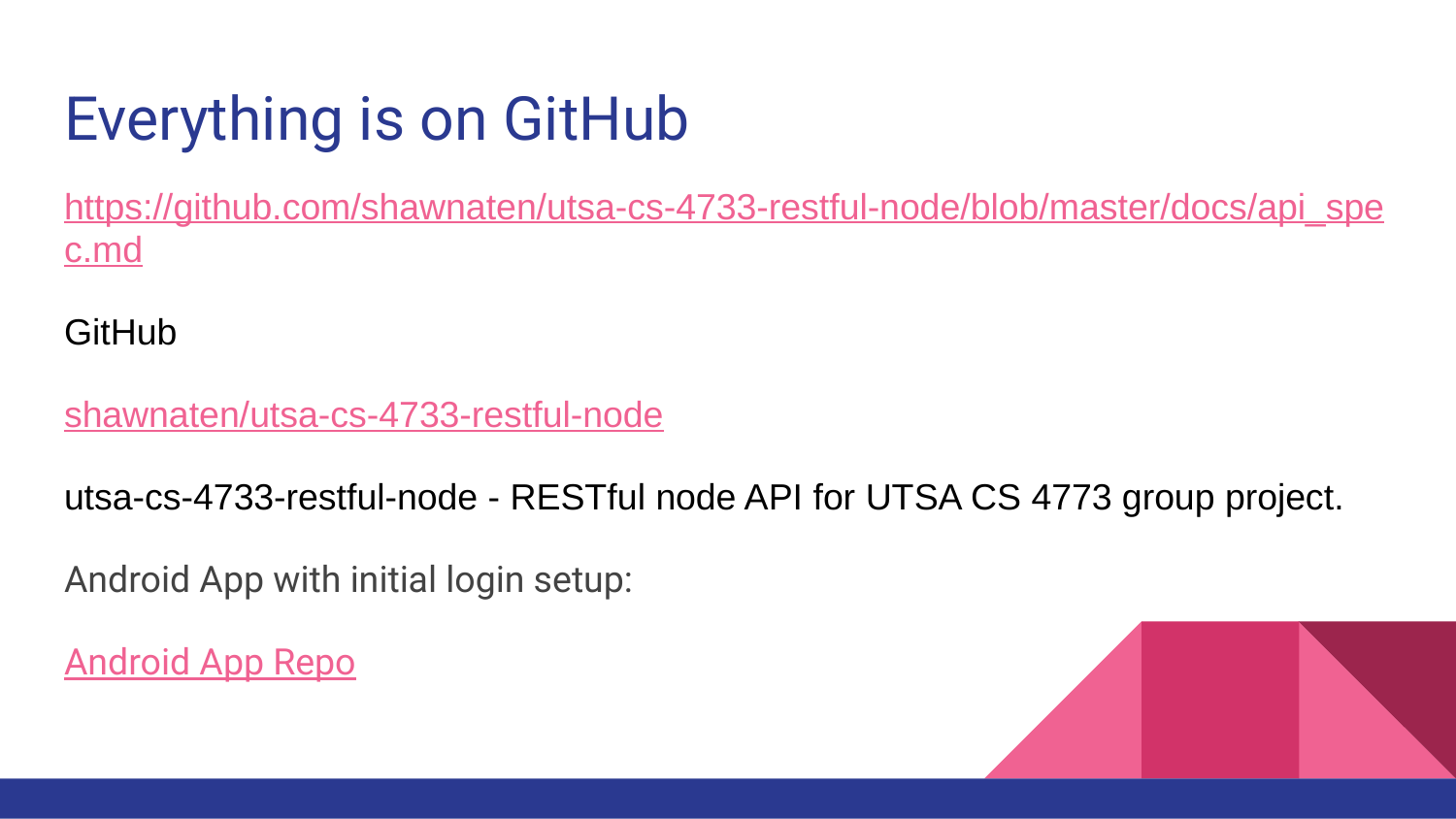

# Everything is on GitHub
https://github.com/shawnaten/utsa-cs-4733-restful-node/blob/master/docs/api_spec.md
GitHub
shawnaten/utsa-cs-4733-restful-node
utsa-cs-4733-restful-node - RESTful node API for UTSA CS 4773 group project.
Android App with initial login setup:
Android App Repo